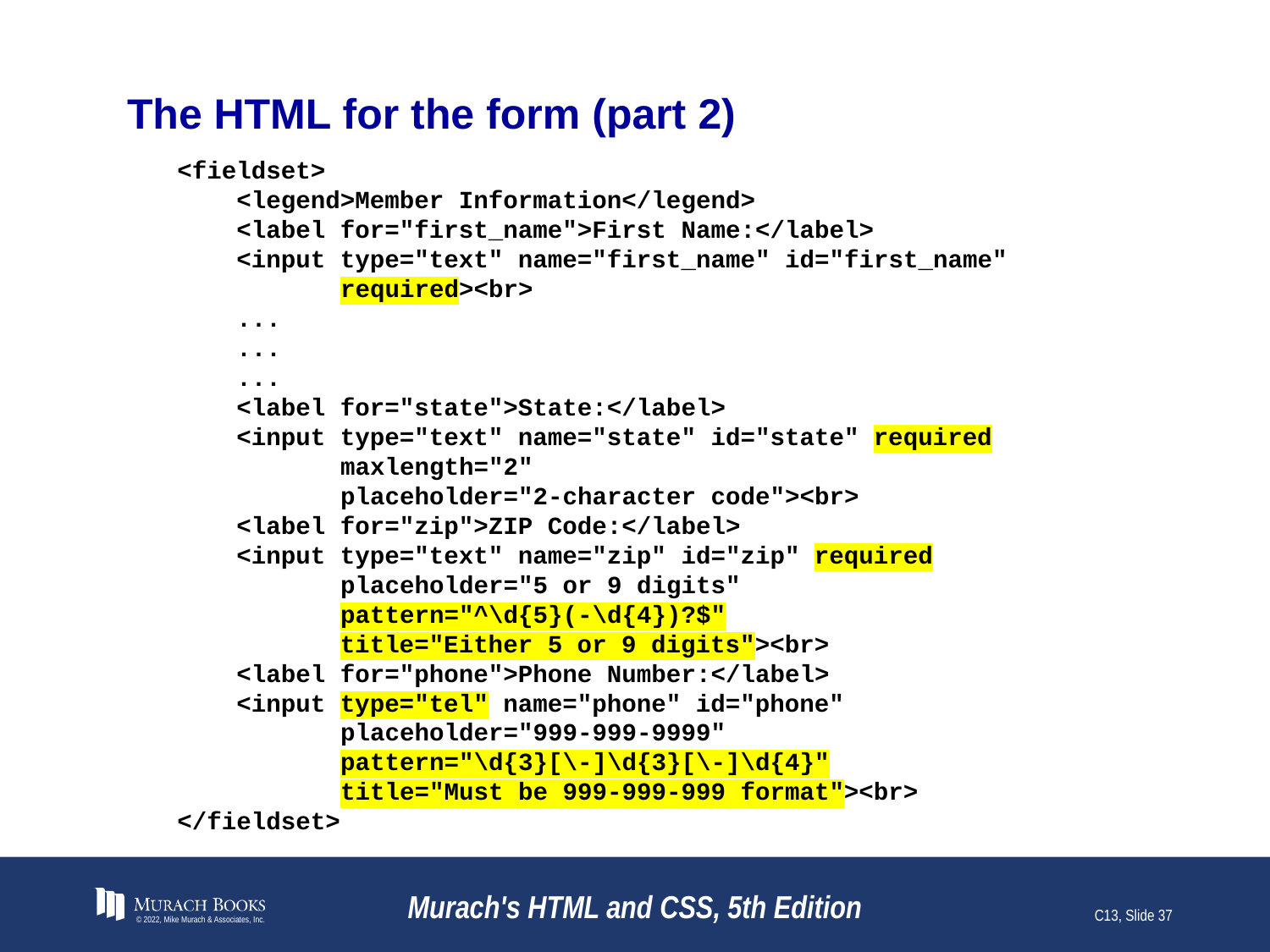

# The HTML for the form (part 2)
<fieldset>
    <legend>Member Information</legend>
    <label for="first_name">First Name:</label>
    <input type="text" name="first_name" id="first_name"
           required><br>
    ...
    ...
    ...
    <label for="state">State:</label>
    <input type="text" name="state" id="state" required
           maxlength="2"
           placeholder="2-character code"><br>
    <label for="zip">ZIP Code:</label>
    <input type="text" name="zip" id="zip" required
           placeholder="5 or 9 digits"
           pattern="^\d{5}(-\d{4})?$"
           title="Either 5 or 9 digits"><br>
    <label for="phone">Phone Number:</label>
    <input type="tel" name="phone" id="phone"
           placeholder="999-999-9999"
           pattern="\d{3}[\-]\d{3}[\-]\d{4}"
           title="Must be 999-999-999 format"><br>
</fieldset>

© 2022, Mike Murach & Associates, Inc.
Murach's HTML and CSS, 5th Edition

C13, Slide 37